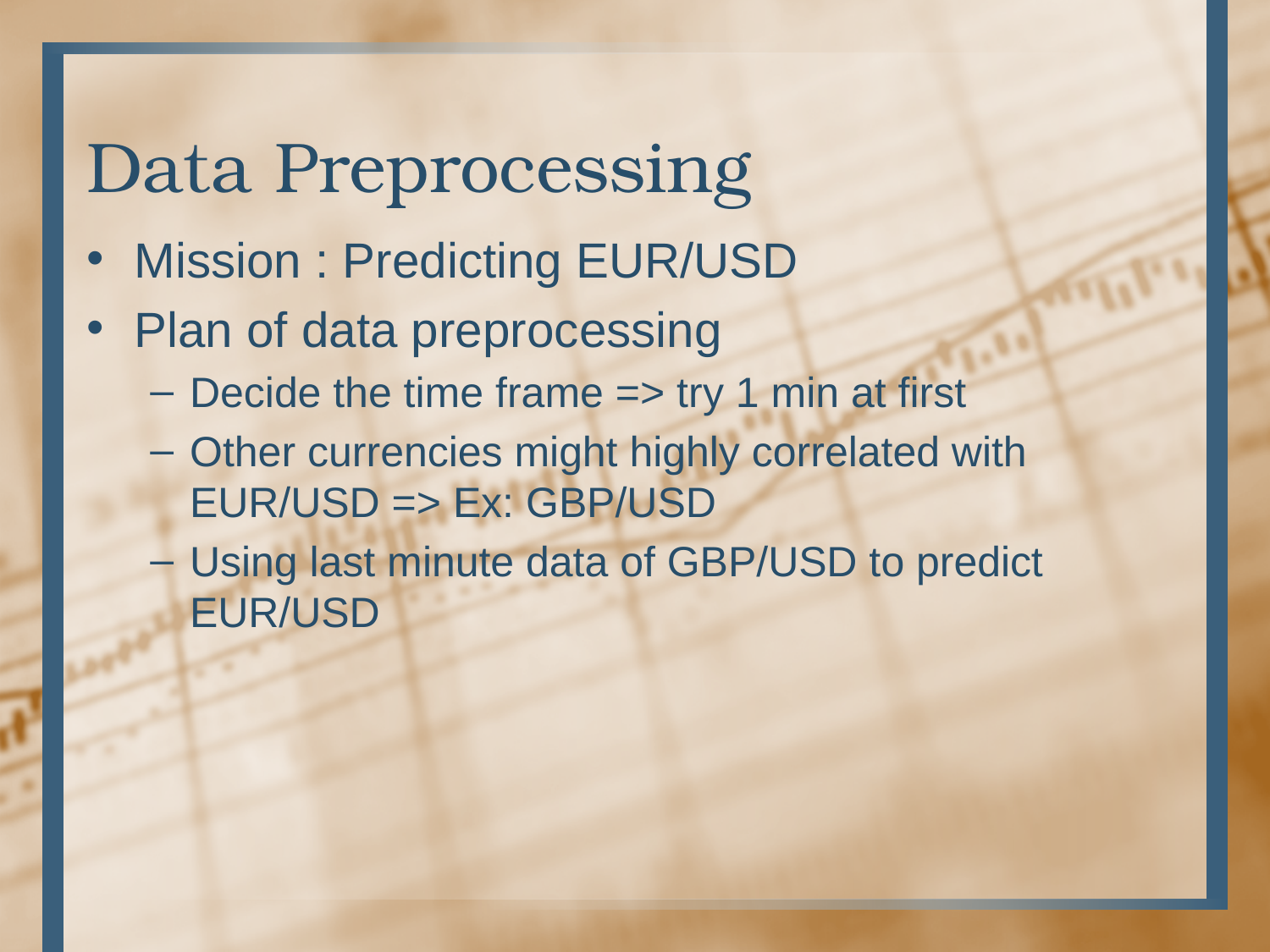

# Data Preprocessing
Mission : Predicting EUR/USD
Plan of data preprocessing
Decide the time frame => try 1 min at first
Other currencies might highly correlated with EUR/USD => Ex: GBP/USD
Using last minute data of GBP/USD to predict EUR/USD